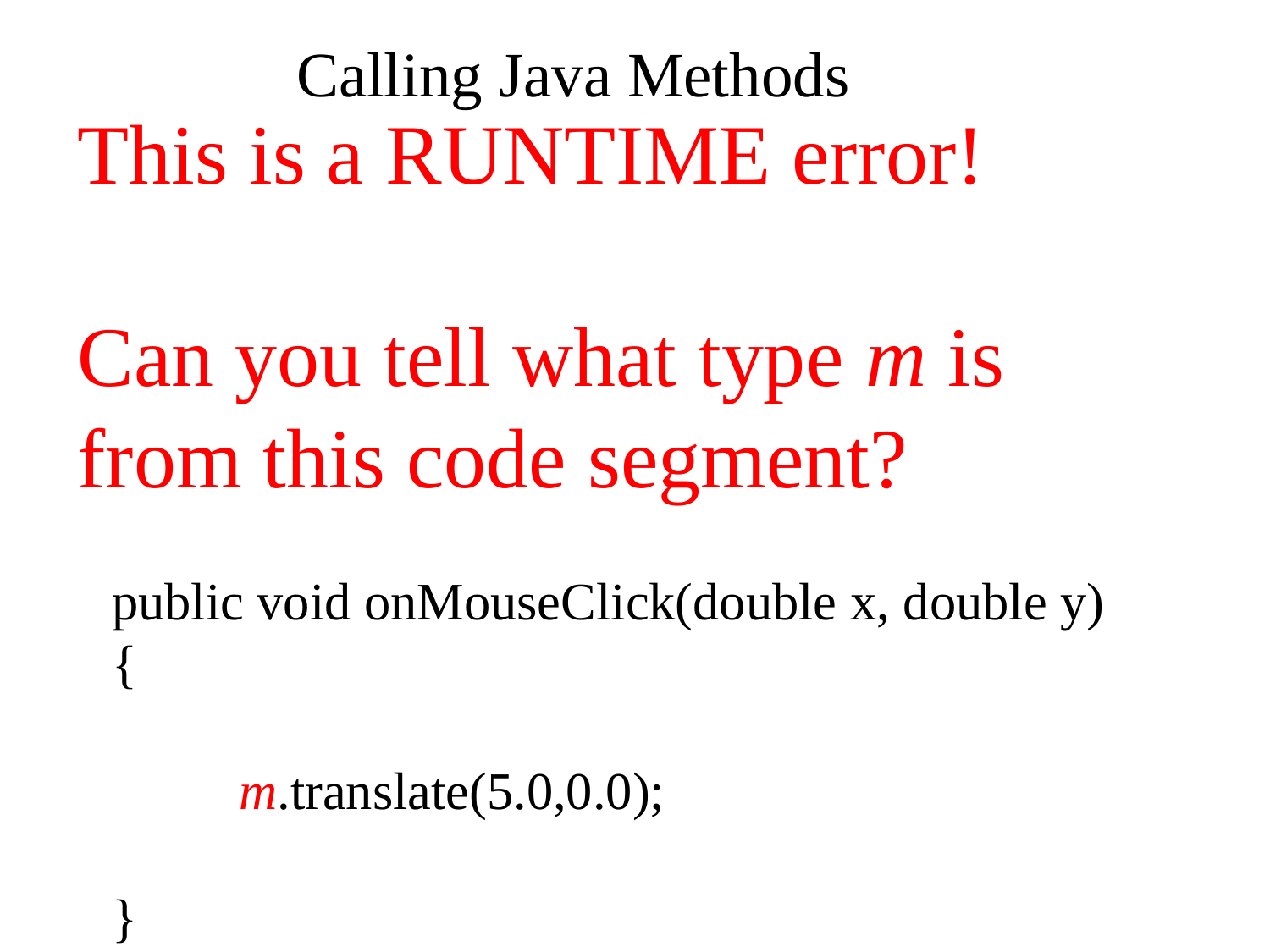

Calling Java Methods

This is a RUNTIME error!

Can you tell what type m is from this code segment?
public void onMouseClick(double x, double y)
{

	m.translate(5.0,0.0);

}